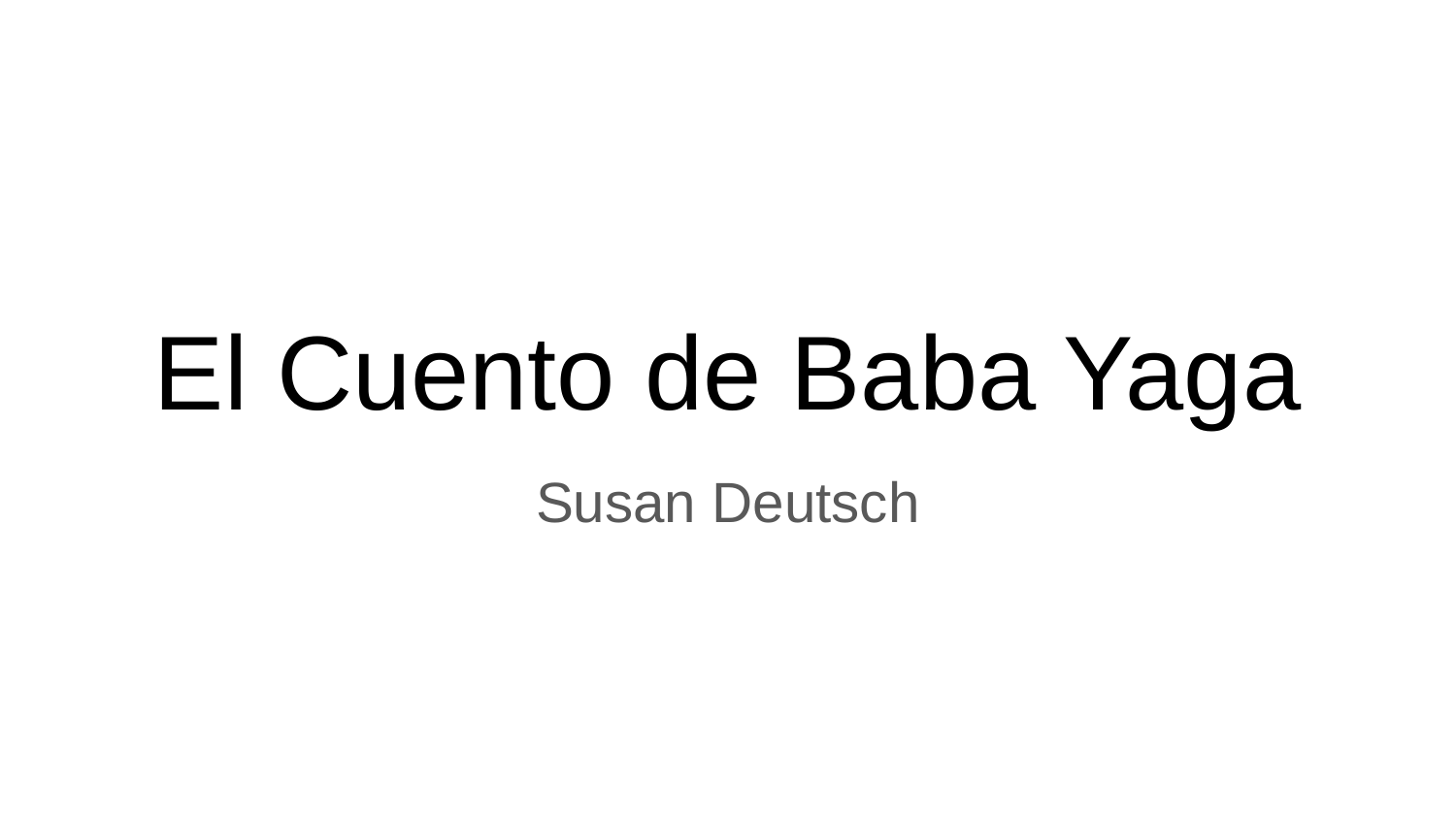

# El Cuento de Baba Yaga
Susan Deutsch